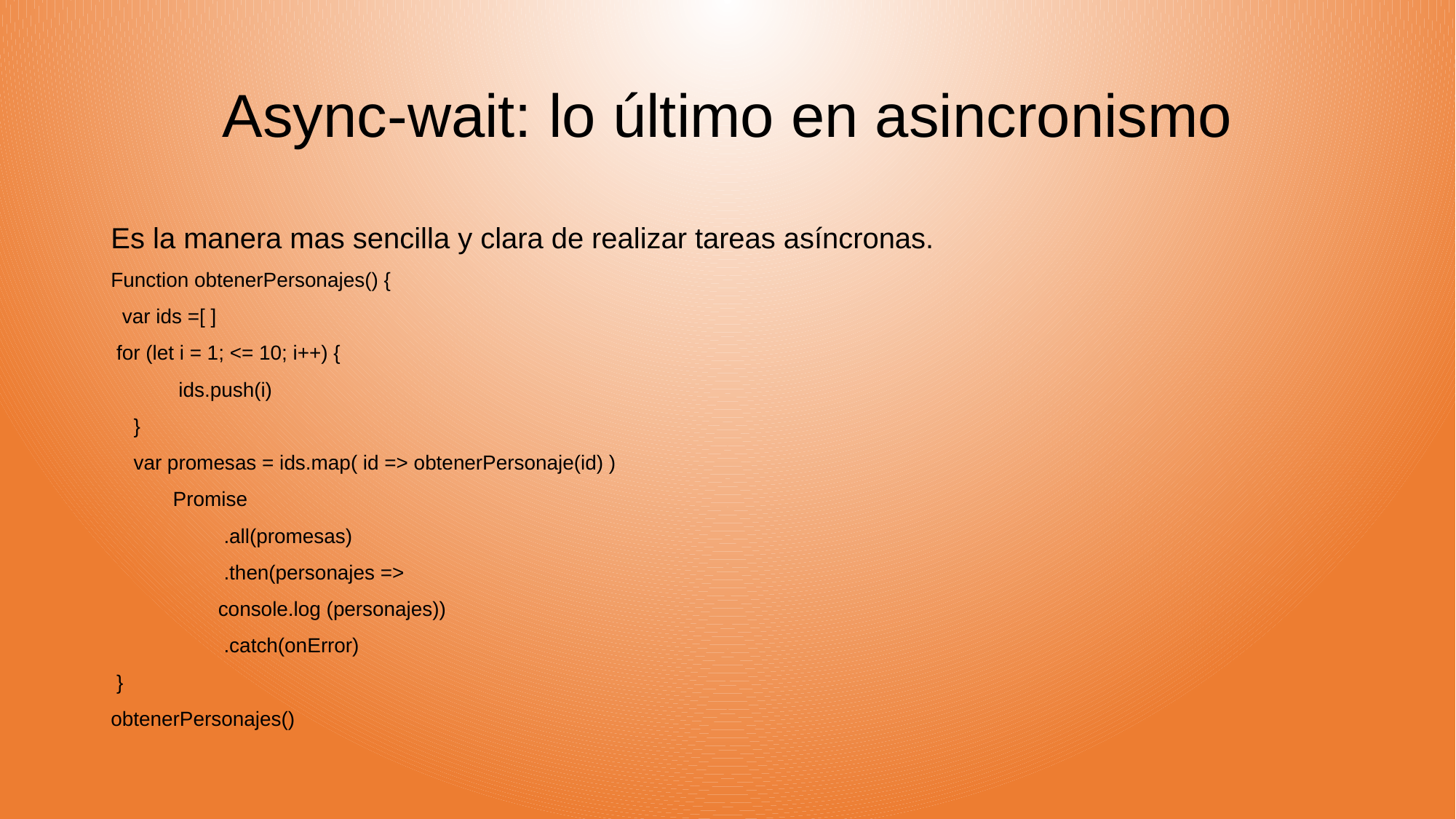

# Async-wait: lo último en asincronismo
Es la manera mas sencilla y clara de realizar tareas asíncronas.
Function obtenerPersonajes() {
  var ids =[ ]
 for (let i = 1; <= 10; i++) {
            ids.push(i)
    }
    var promesas = ids.map( id => obtenerPersonaje(id) )
           Promise
                    .all(promesas)
                    .then(personajes =>
                   console.log (personajes))
                    .catch(onError)
 }
obtenerPersonajes()